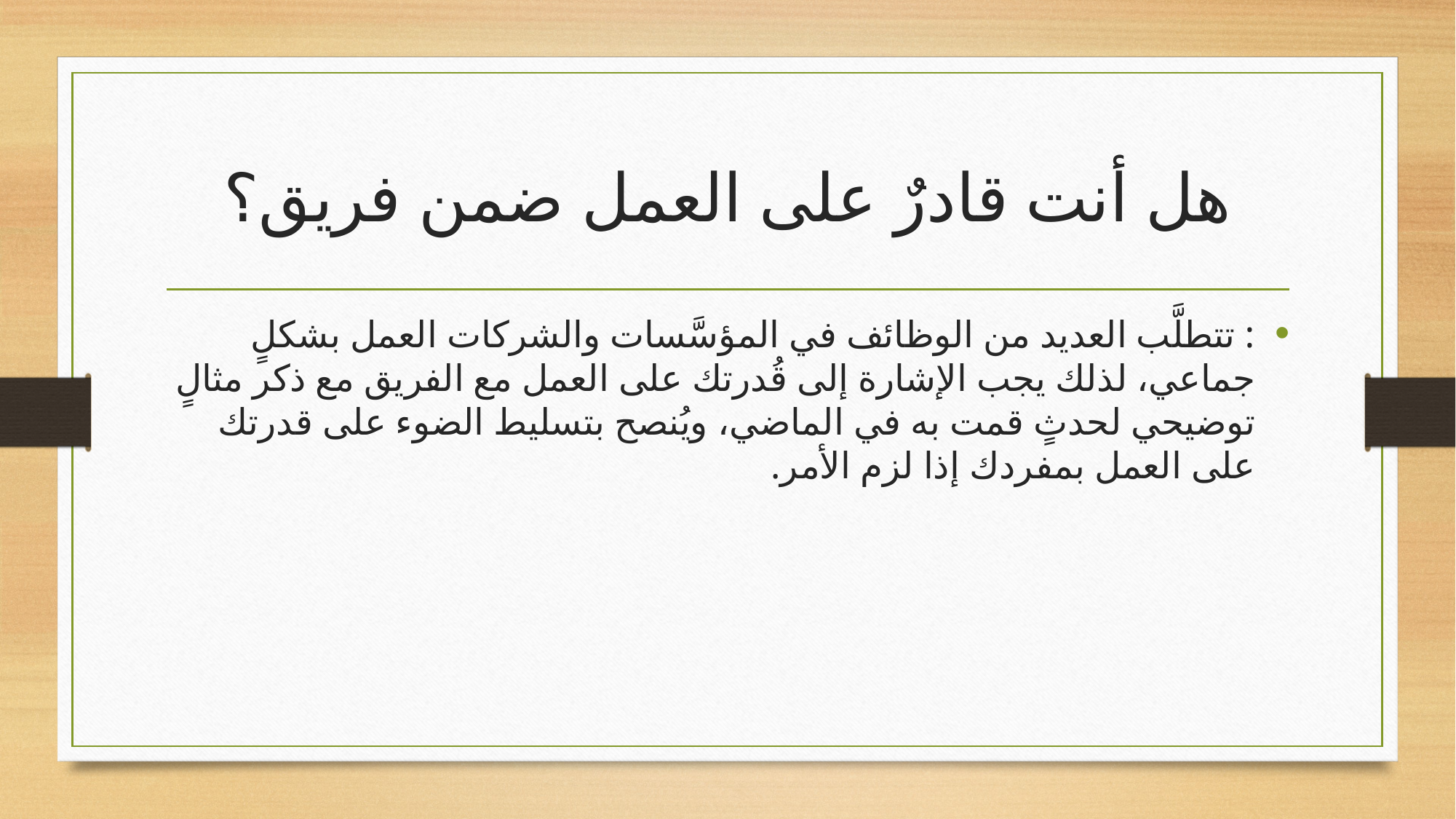

# هل أنت قادرٌ على العمل ضمن فريق؟
: تتطلَّب العديد من الوظائف في المؤسَّسات والشركات العمل بشكلٍ جماعي، لذلك يجب الإشارة إلى قُدرتك على العمل مع الفريق مع ذكر مثالٍ توضيحي لحدثٍ قمت به في الماضي، ويُنصح بتسليط الضوء على قدرتك على العمل بمفردك إذا لزم الأمر.